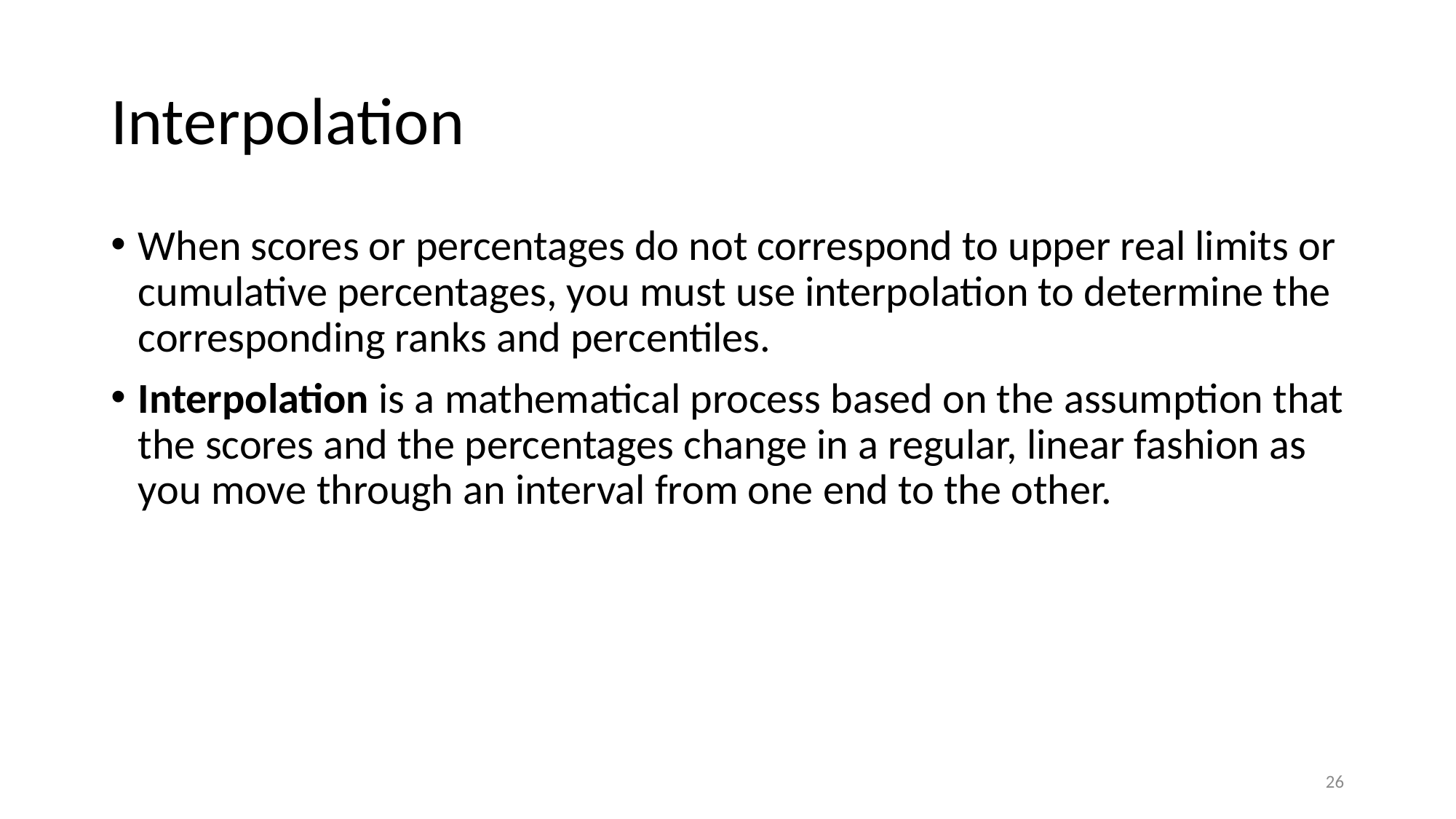

# Interpolation
When scores or percentages do not correspond to upper real limits or cumulative percentages, you must use interpolation to determine the corresponding ranks and percentiles.
Interpolation is a mathematical process based on the assumption that the scores and the percentages change in a regular, linear fashion as you move through an interval from one end to the other.

26